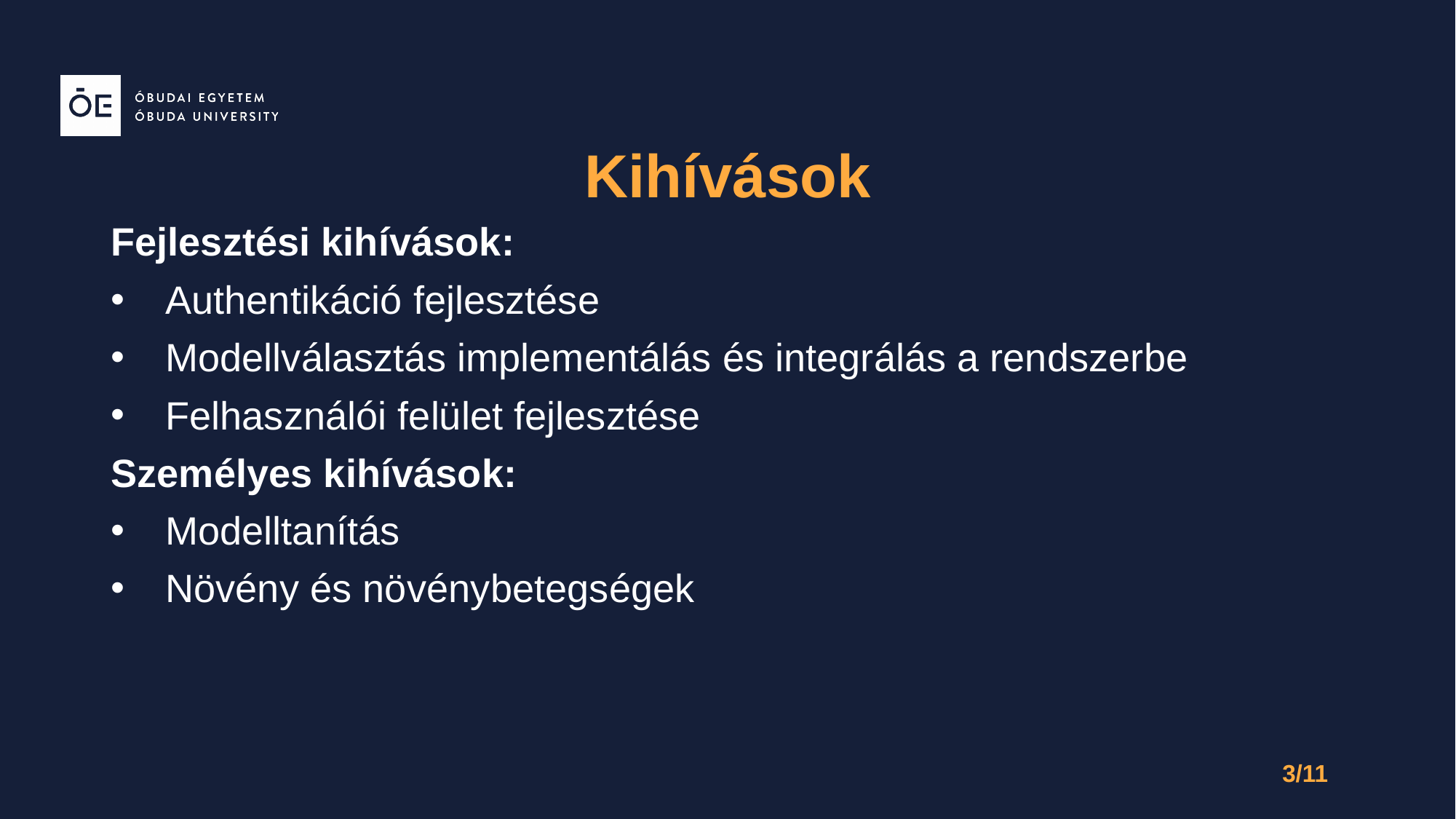

# Kihívások
Fejlesztési kihívások:
Authentikáció fejlesztése
Modellválasztás implementálás és integrálás a rendszerbe
Felhasználói felület fejlesztése
Személyes kihívások:
Modelltanítás
Növény és növénybetegségek
3/11